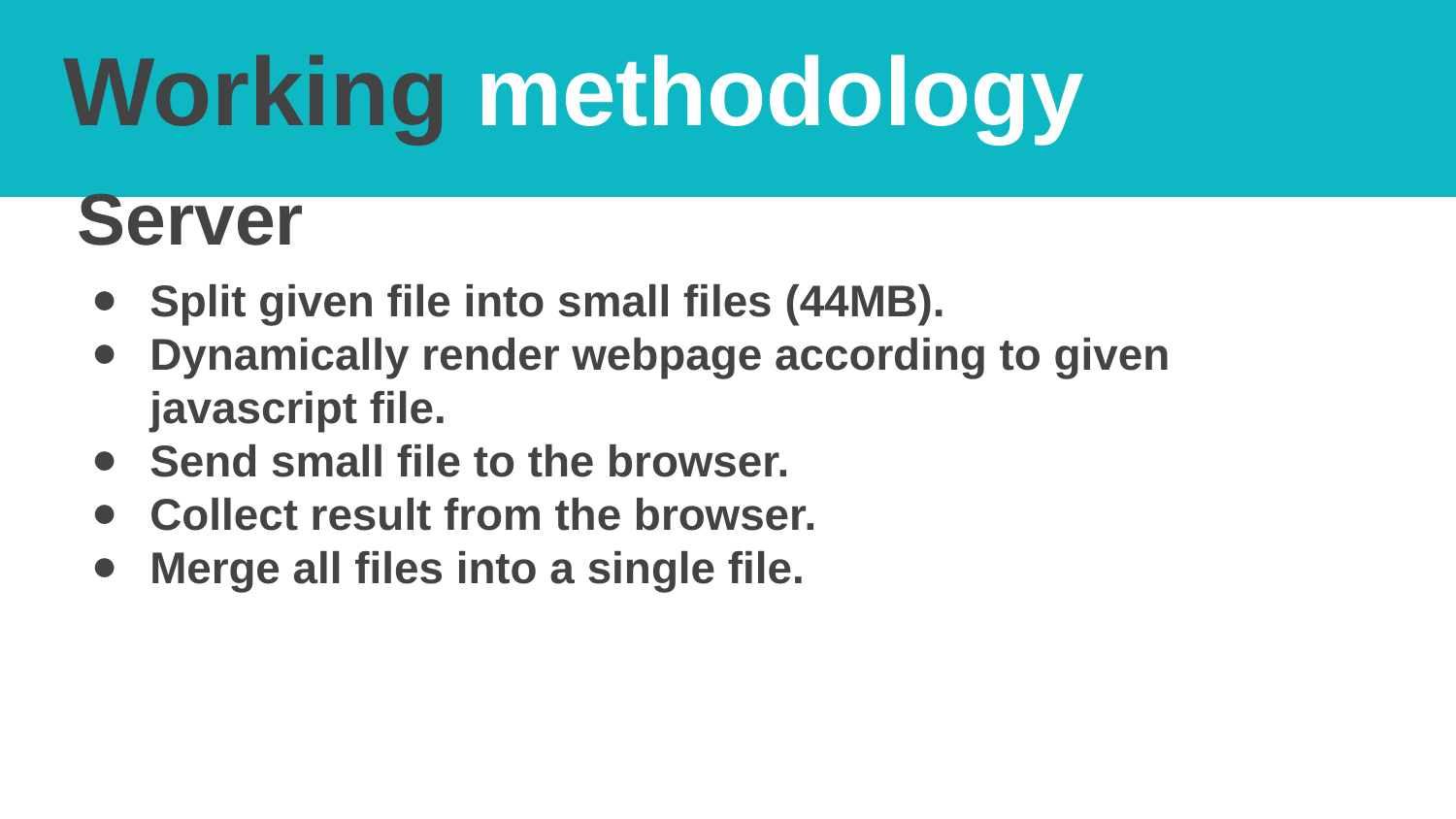

Working methodology

Server
Split given file into small files (44MB).
Dynamically render webpage according to given javascript file.
Send small file to the browser.
Collect result from the browser.
Merge all files into a single file.

.